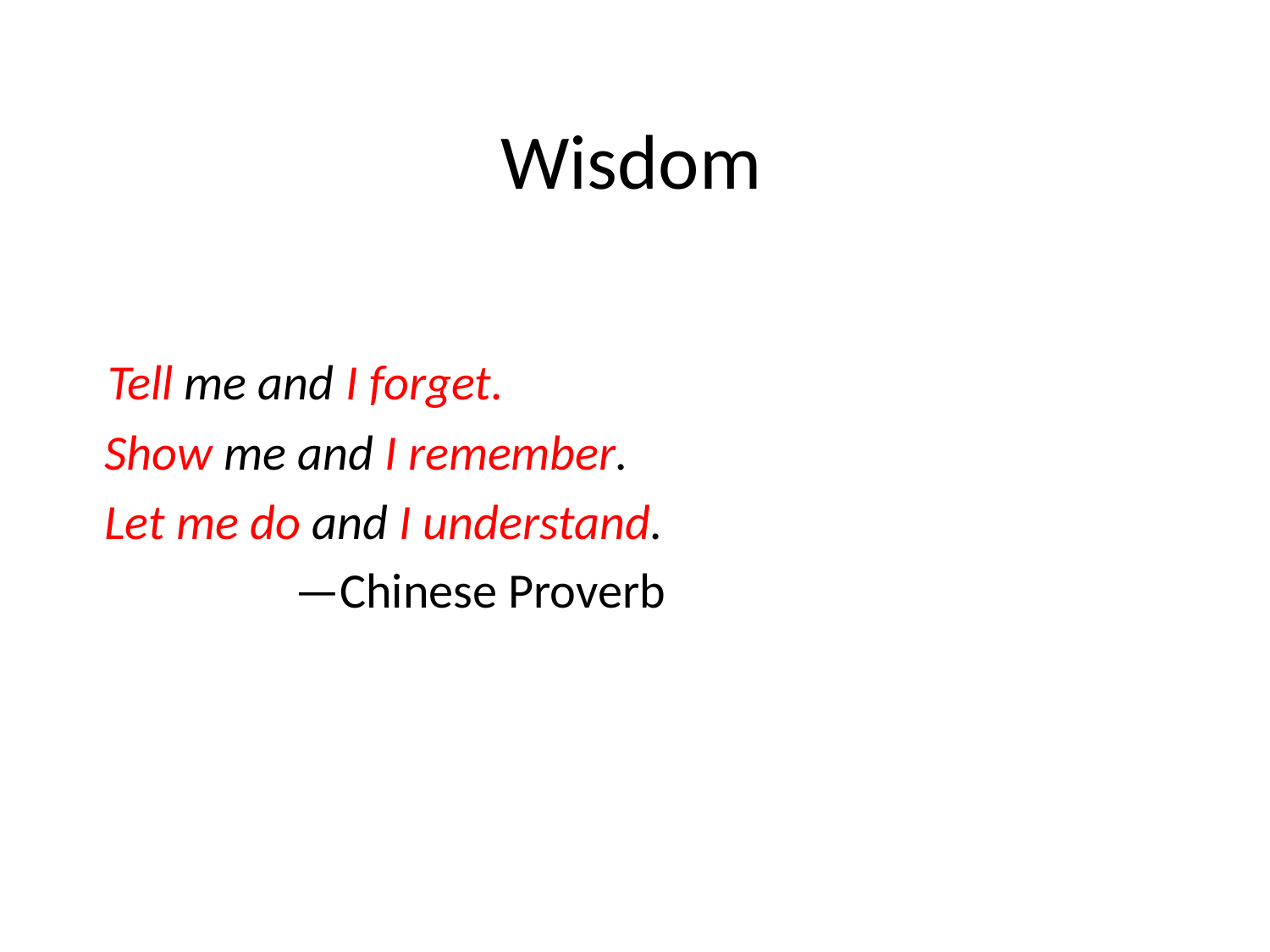

# Wisdom

  Tell me and I forget.
  Show me and I remember.
  Let me do and I understand.
                   —Chinese Proverb